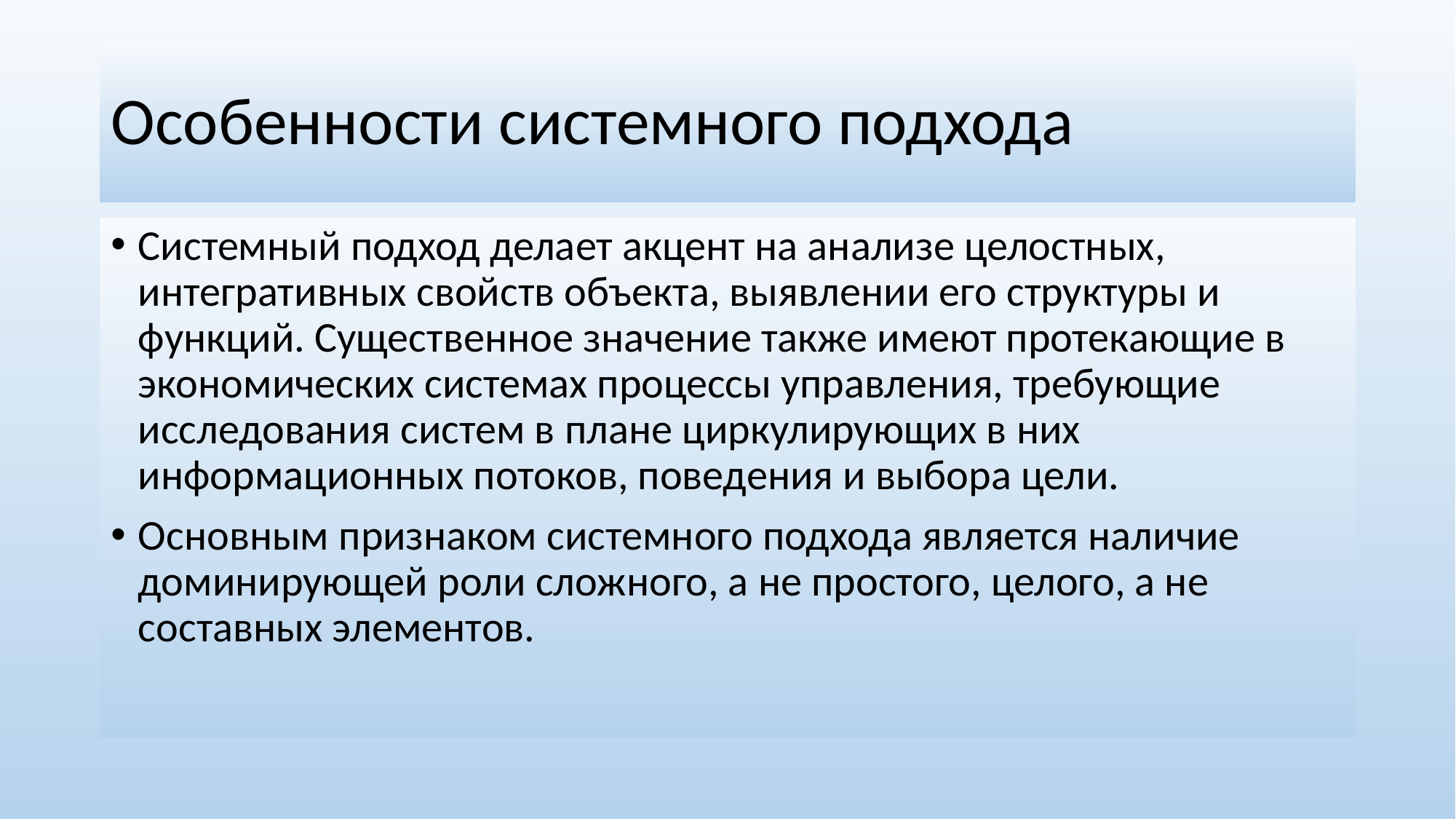

# Особенности системного подхода
Системный подход делает акцент на анализе целостных, интегративных свойств объекта, выявлении его структуры и функций. Существенное значение также имеют протекающие в экономических системах процессы управления, требующие исследования систем в плане циркулирующих в них информационных потоков, поведения и выбора цели.
Основным признаком системного подхода является наличие доминирующей роли сложного, а не простого, целого, а не составных элементов.